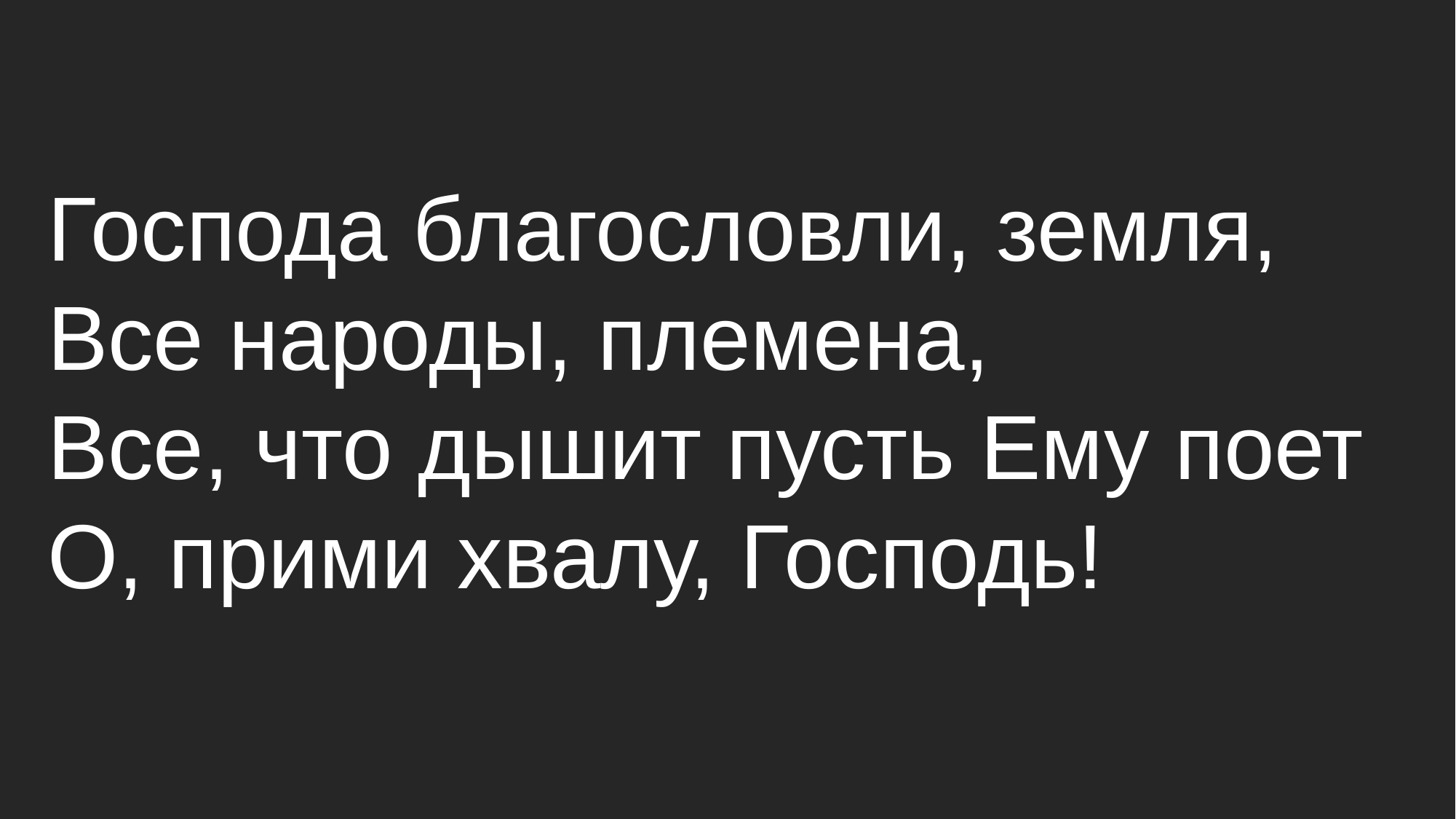

Господа благословли, земля,
Все народы, племена,
Все, что дышит пусть Ему поет
О, прими хвалу, Господь!